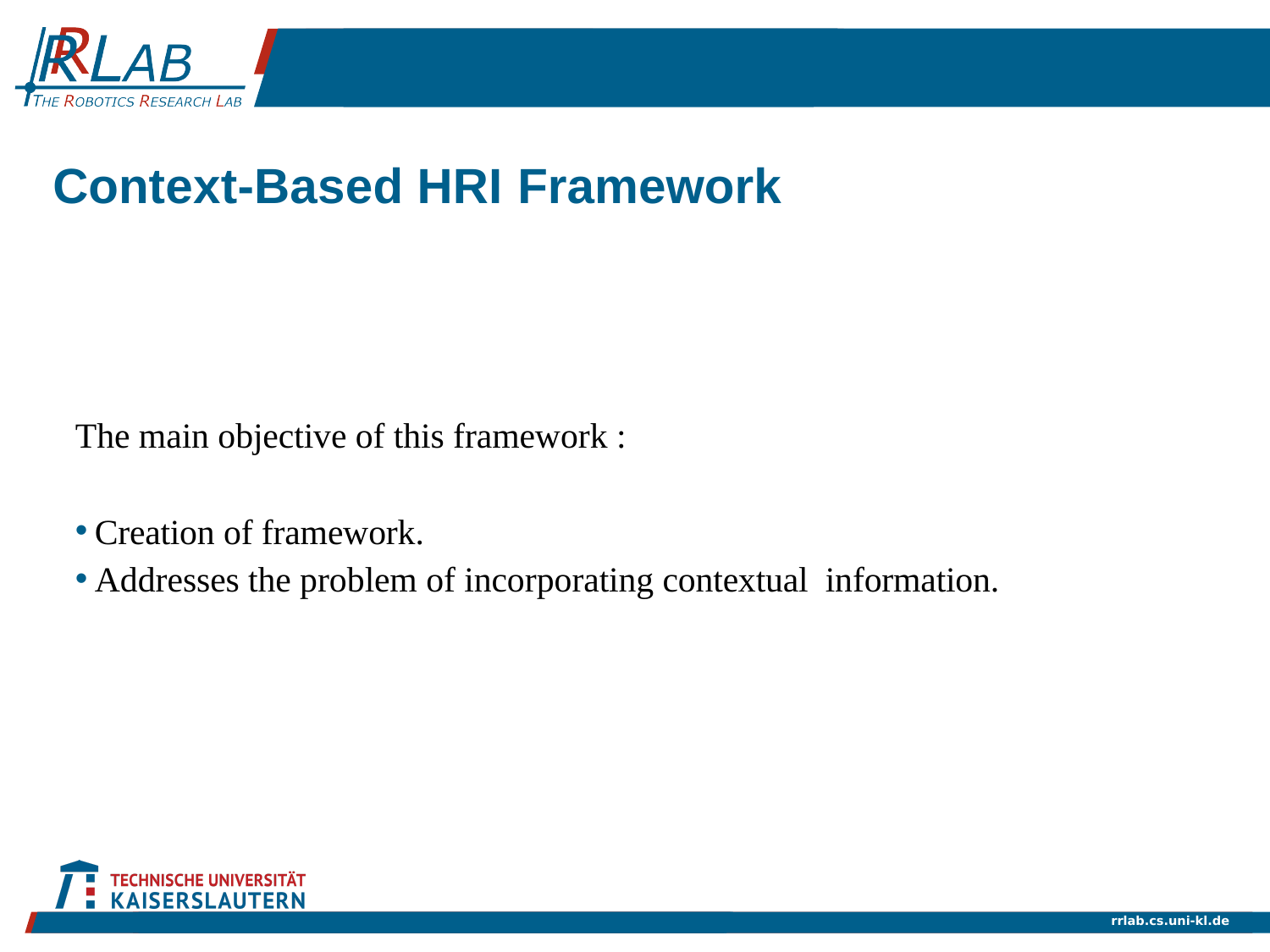

# Context-Based HRI Framework
The main objective of this framework :

Creation of framework.
Addresses the problem of incorporating contextual  information.